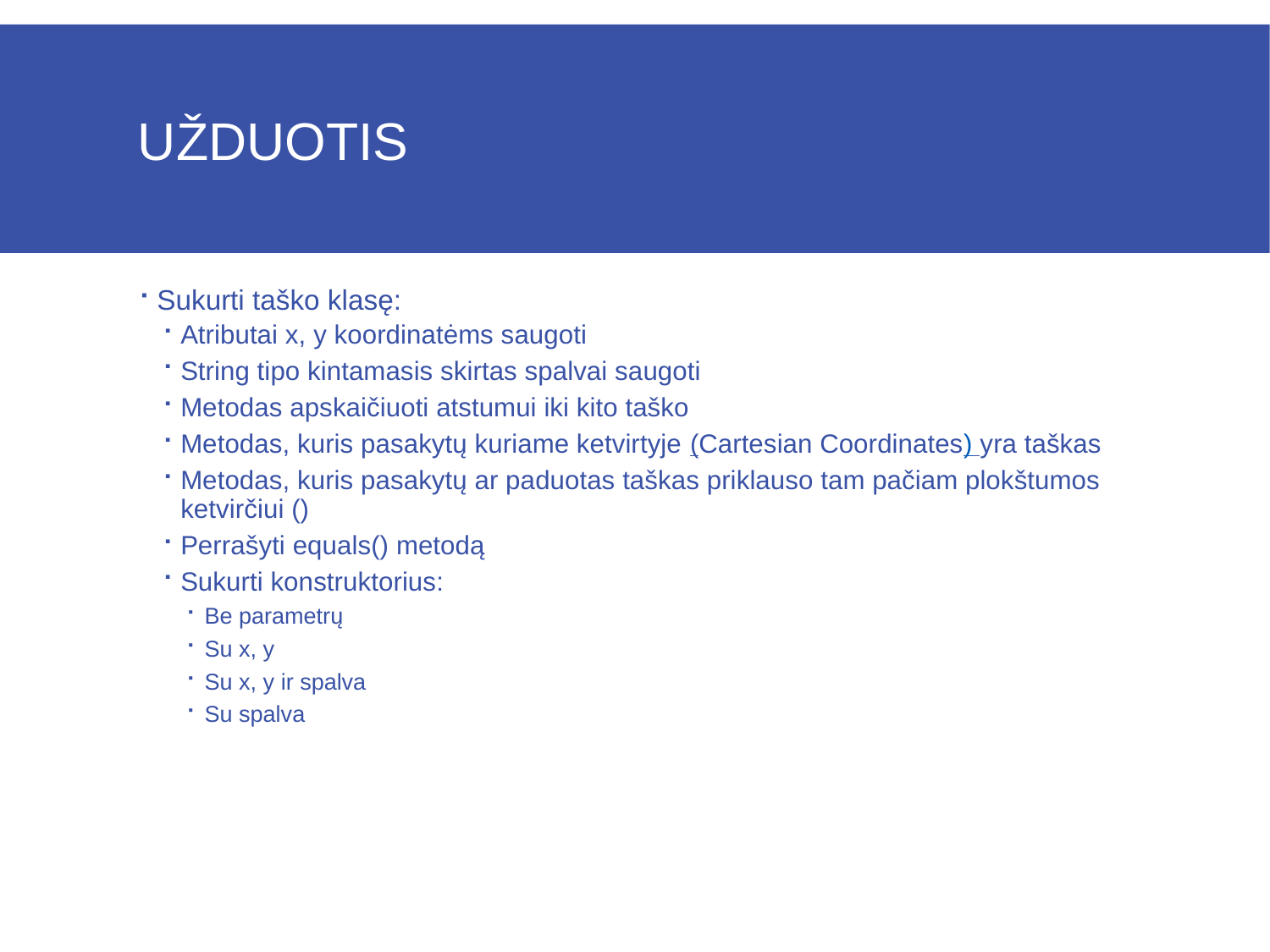

# Užduotis
Sukurti taško klasę:
Atributai x, y koordinatėms saugoti
String tipo kintamasis skirtas spalvai saugoti
Metodas apskaičiuoti atstumui iki kito taško
Metodas, kuris pasakytų kuriame ketvirtyje (Cartesian Coordinates) yra taškas
Metodas, kuris pasakytų ar paduotas taškas priklauso tam pačiam plokštumos ketvirčiui ()
Perrašyti equals() metodą
Sukurti konstruktorius:
Be parametrų
Su x, y
Su x, y ir spalva
Su spalva